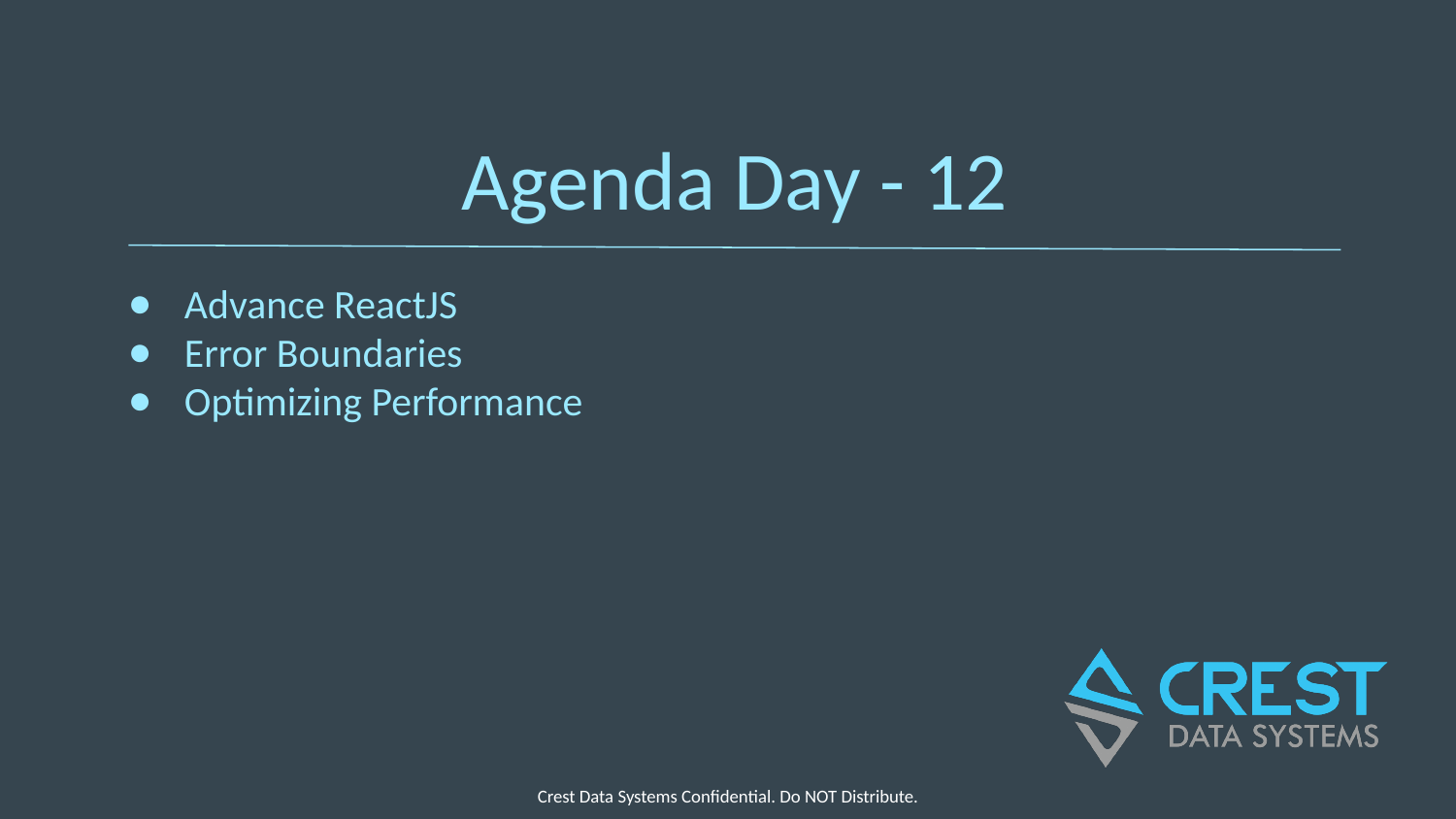

# Agenda Day - 12
Advance ReactJS
Error Boundaries
Optimizing Performance